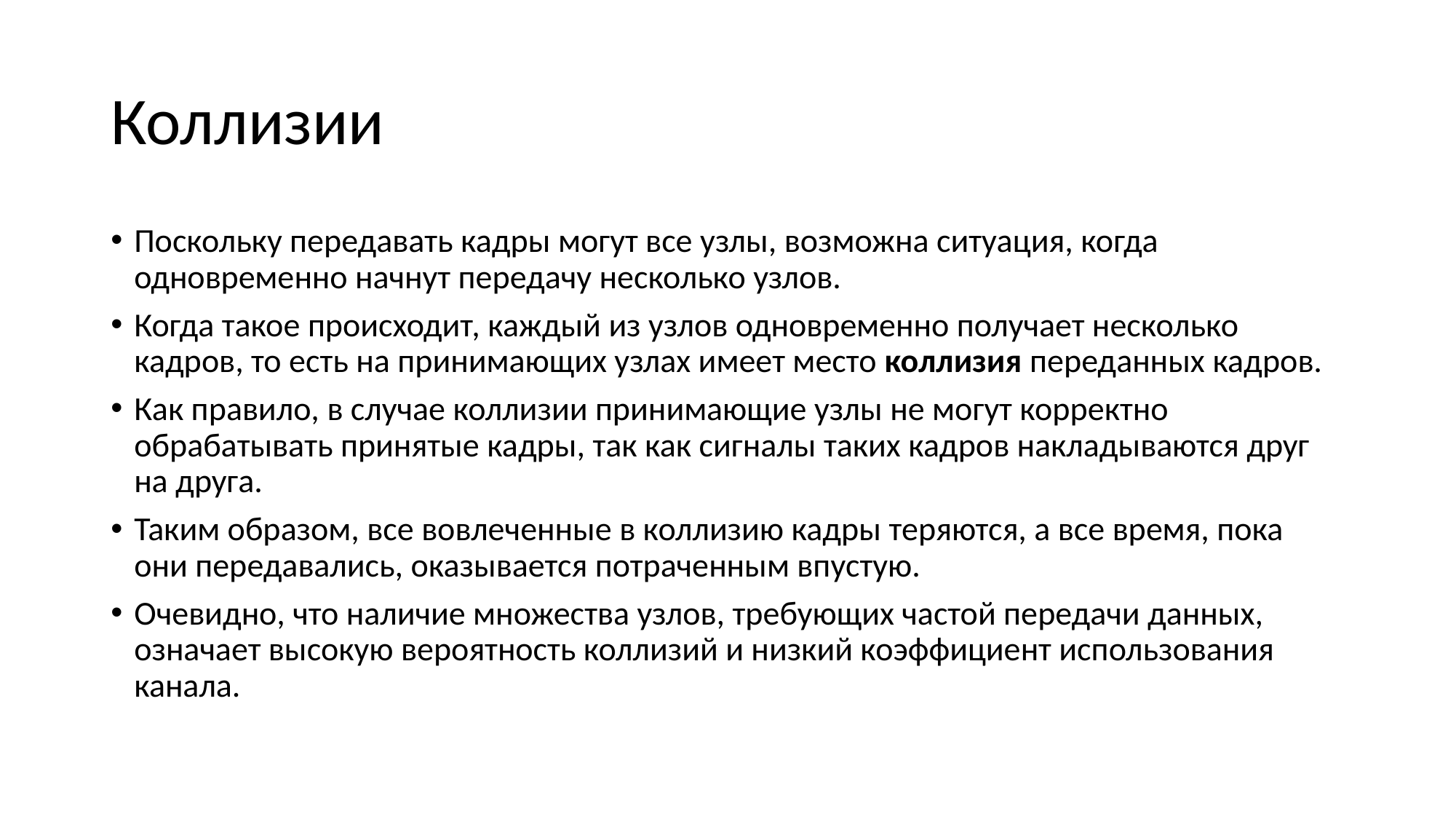

# Коллизии
Поскольку передавать кадры могут все узлы, возможна ситуация, когда одновременно начнут передачу несколько узлов.
Когда такое происходит, каждый из узлов одновременно получает несколько кадров, то есть на принимающих узлах имеет место коллизия переданных кадров.
Как правило, в случае коллизии принимающие узлы не могут корректно обрабатывать принятые кадры, так как сигналы таких кадров накладываются друг на друга.
Таким образом, все вовлеченные в коллизию кадры теряются, а все время, пока они передавались, оказывается потраченным впустую.
Очевидно, что наличие множества узлов, требующих частой передачи данных, означает высокую вероятность коллизий и низкий коэффициент использования канала.